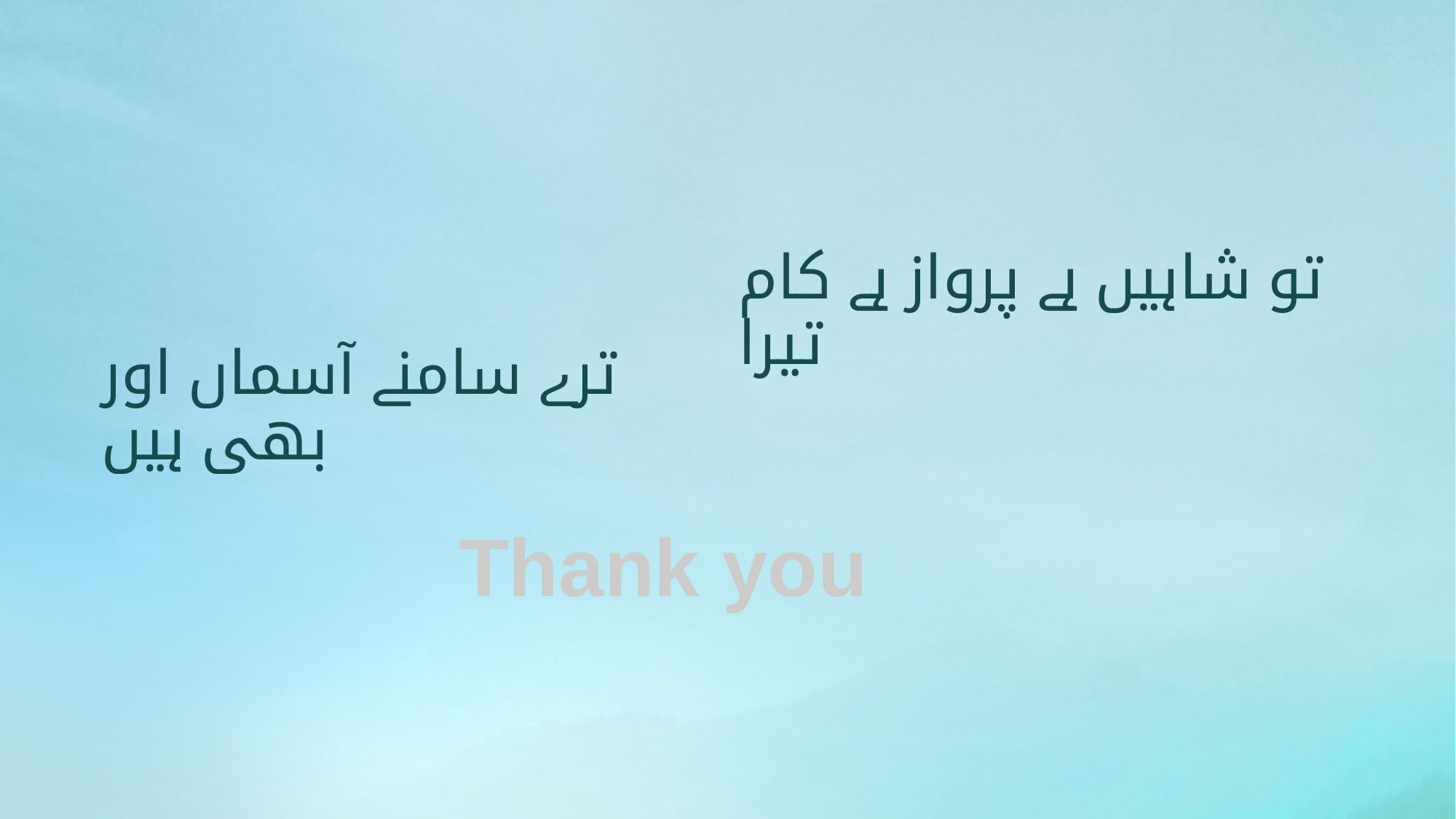

تو شاہیں ہے پرواز ہے کام تیرا
ترے سامنے آسماں اور بھی ہیں
Thank you